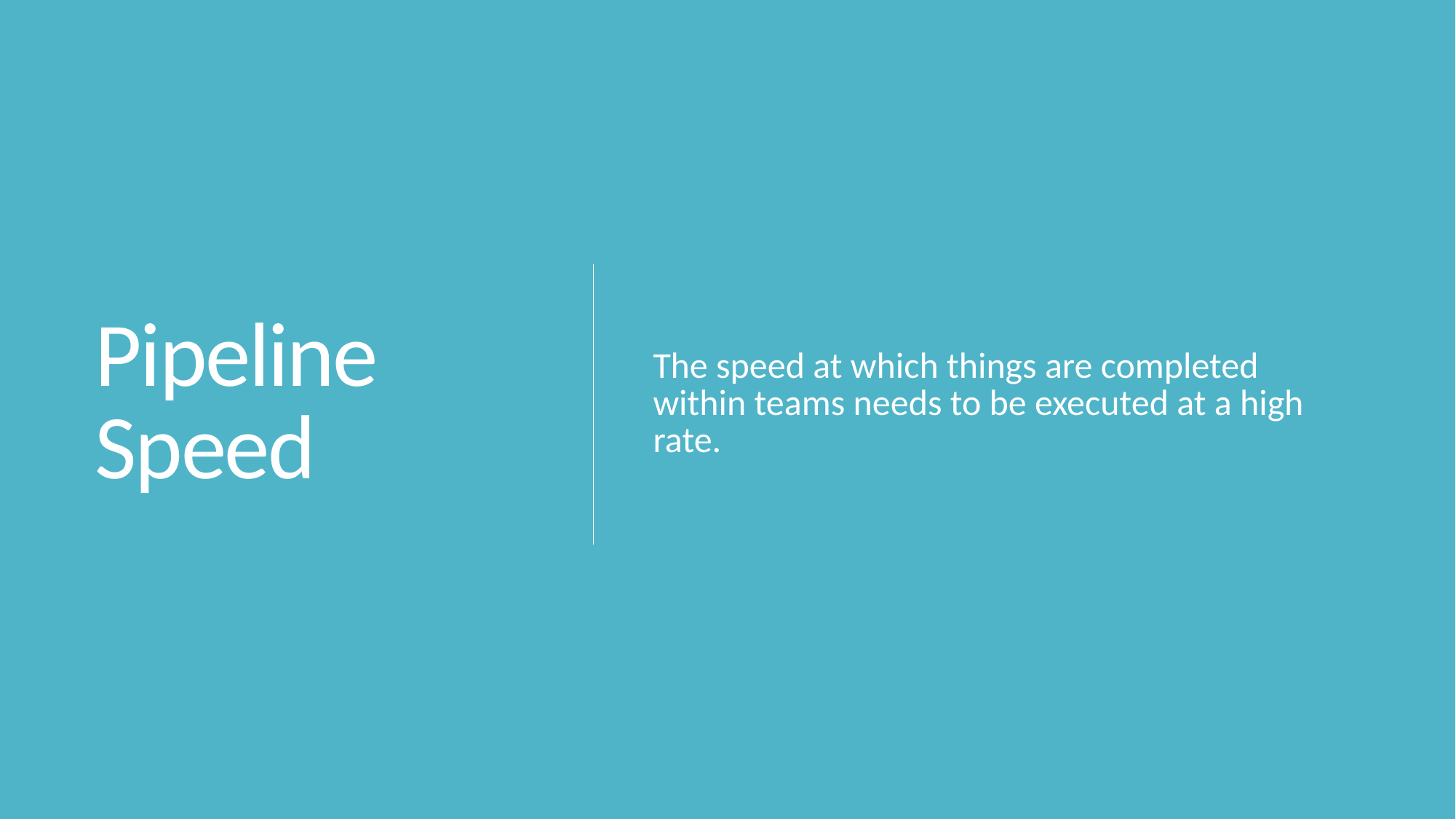

# Pipeline Speed
The speed at which things are completed within teams needs to be executed at a high rate.